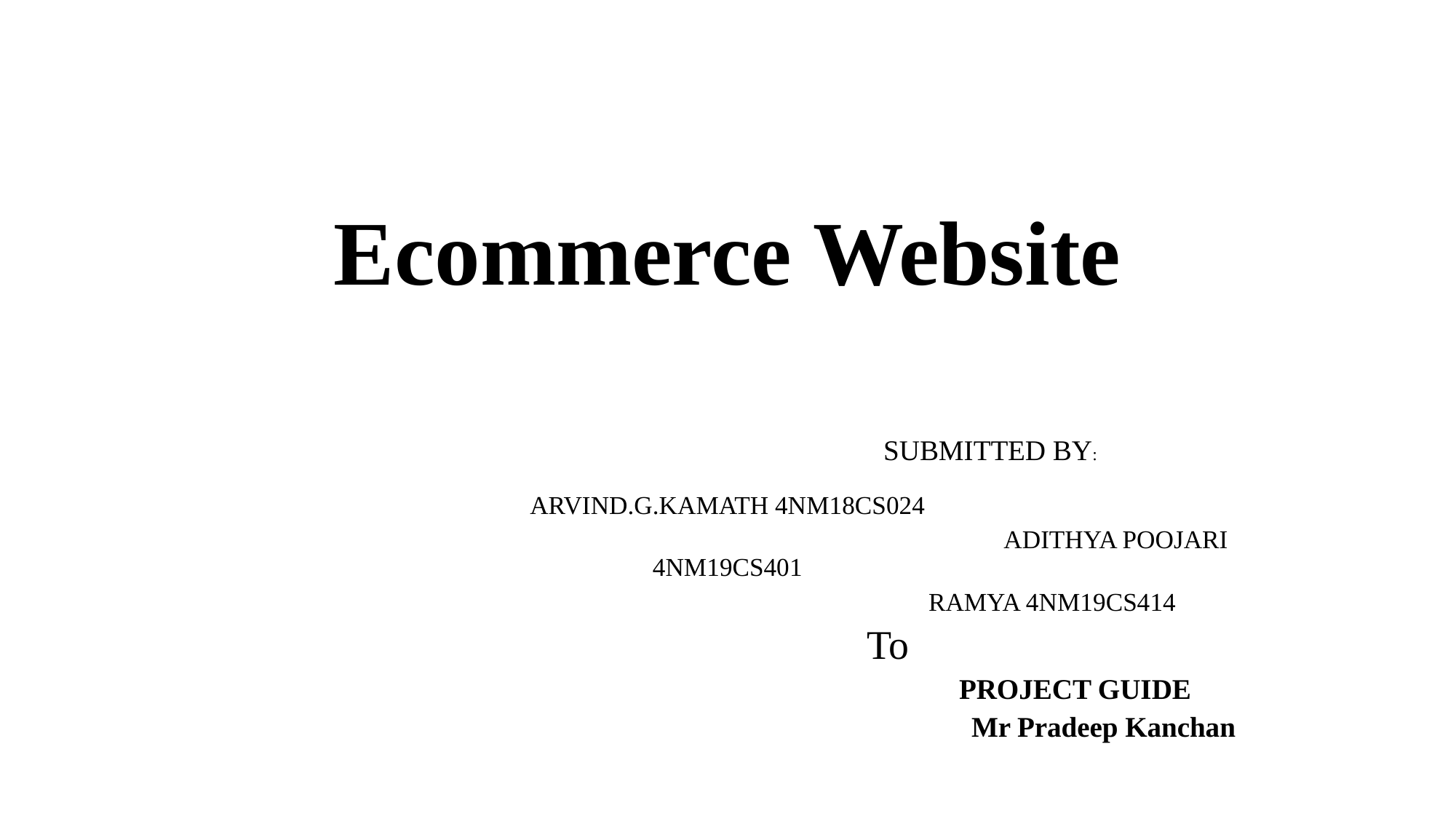

# Ecommerce Website
                                                                                                SUBMITTED BY:
                                                                                                                                                                                                      ARVIND.G.KAMATH 4NM18CS024
                                                                                                                          ADITHYA POOJARI 4NM19CS401
                                                                                                      RAMYA 4NM19CS414
                                           To
                                                                                                  PROJECT GUIDE
                                                                                                          Mr Pradeep Kanchan